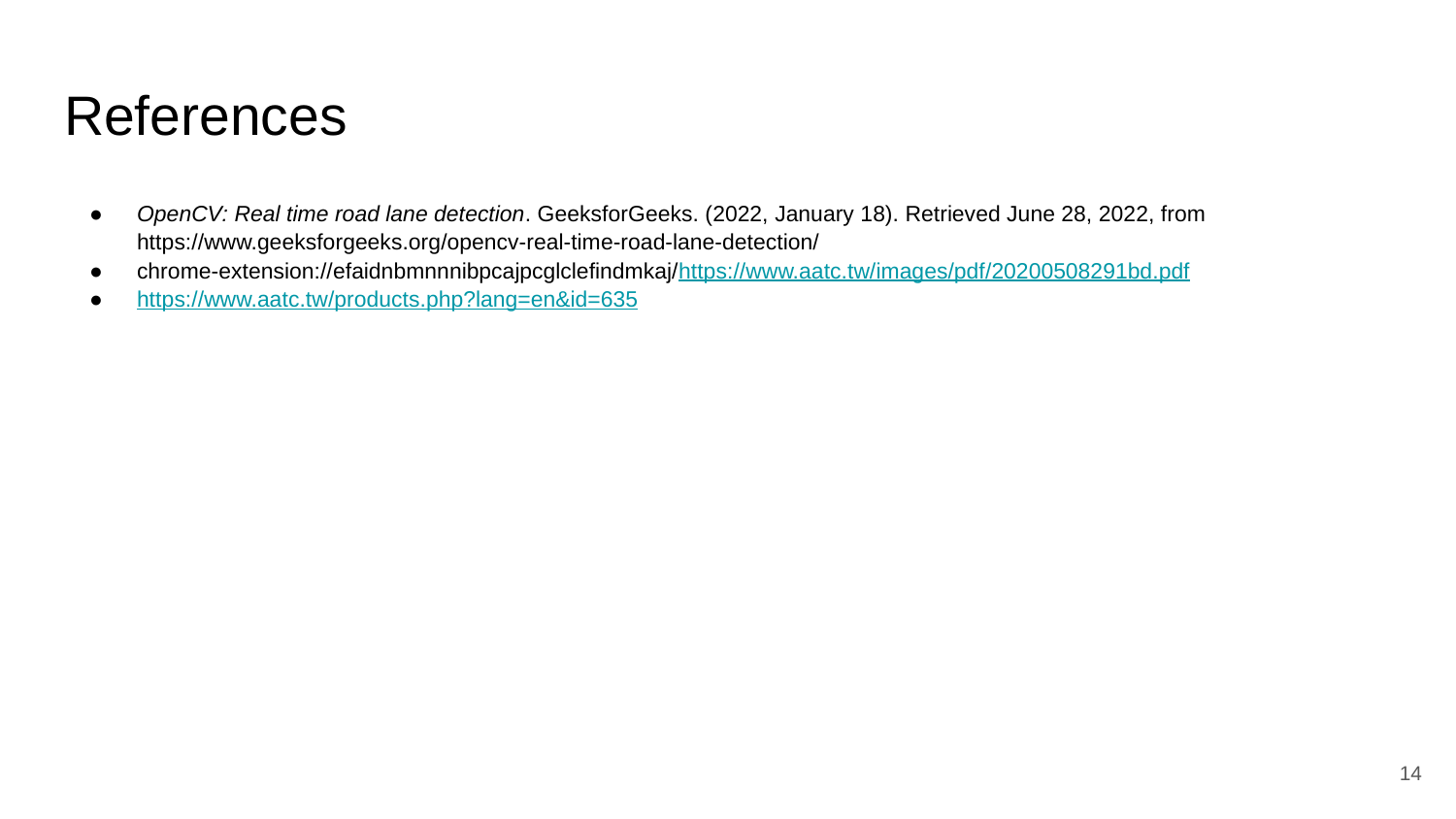

# References
OpenCV: Real time road lane detection. GeeksforGeeks. (2022, January 18). Retrieved June 28, 2022, from https://www.geeksforgeeks.org/opencv-real-time-road-lane-detection/
chrome-extension://efaidnbmnnnibpcajpcglclefindmkaj/https://www.aatc.tw/images/pdf/20200508291bd.pdf
https://www.aatc.tw/products.php?lang=en&id=635

14